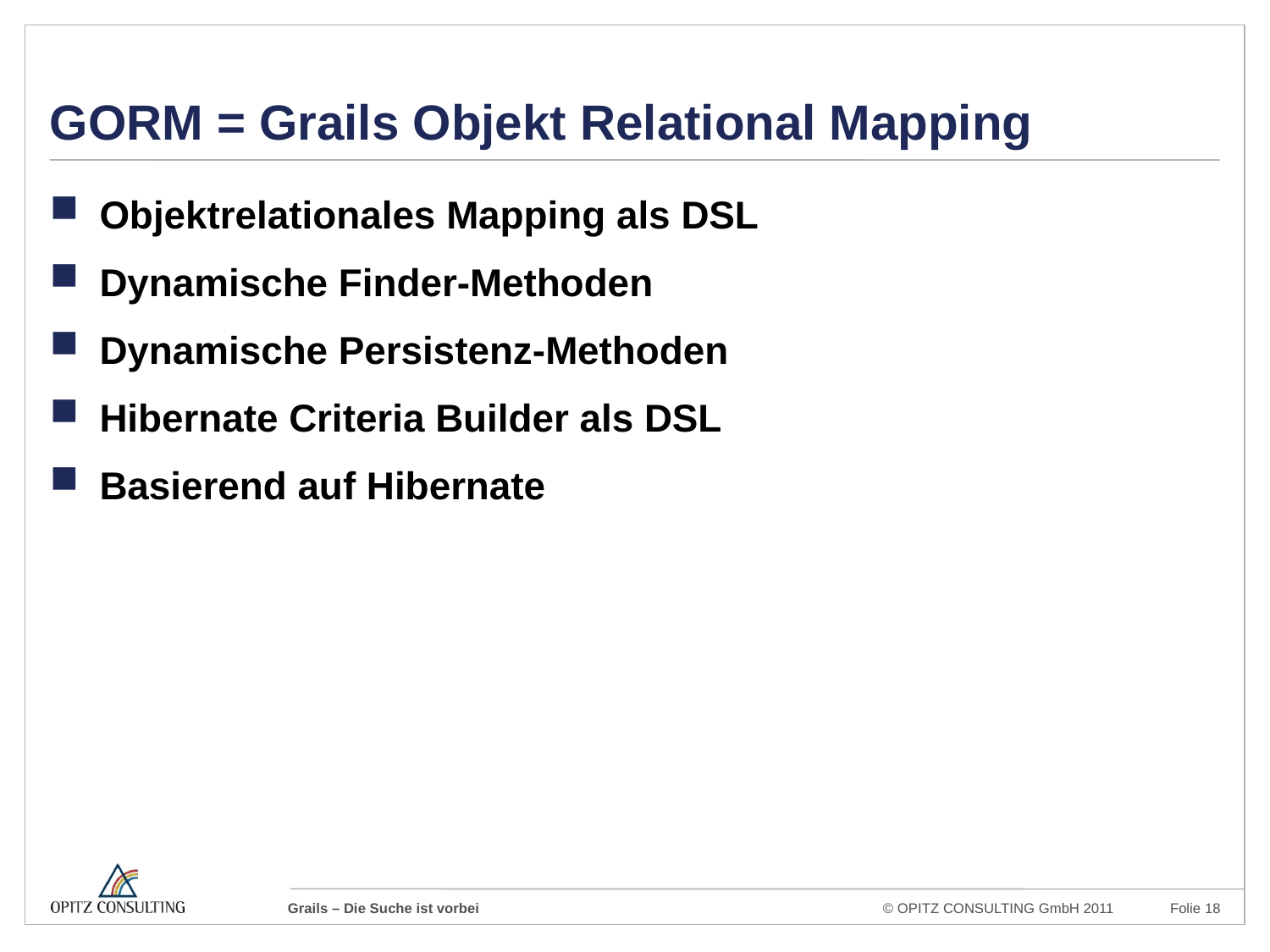

# GORM = Grails Objekt Relational Mapping
Objektrelationales Mapping als DSL
Dynamische Finder-Methoden
Dynamische Persistenz-Methoden
Hibernate Criteria Builder als DSL
Basierend auf Hibernate